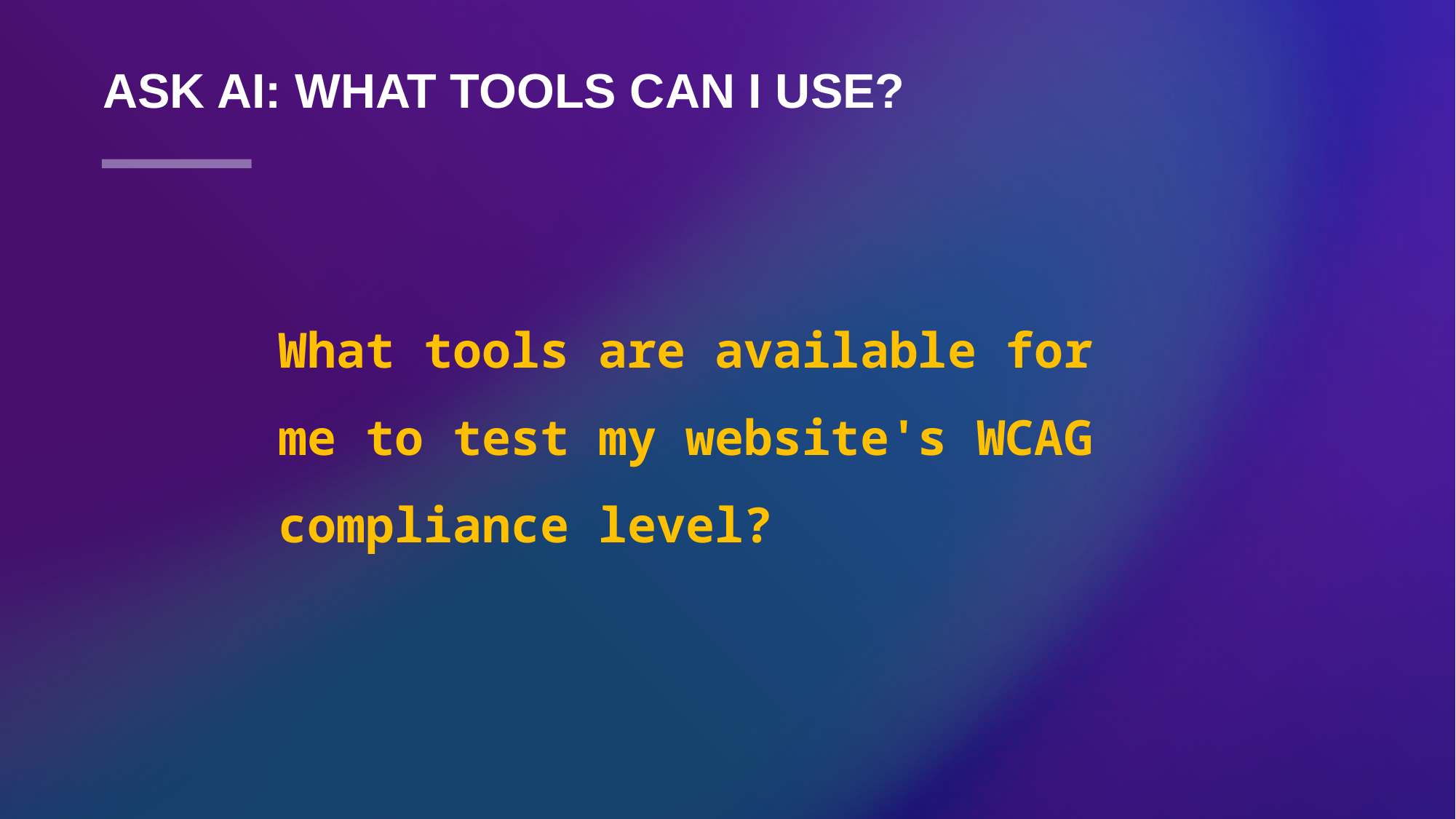

# Ask AI: What tools can I use?
What tools are available for me to test my website's WCAG compliance level?